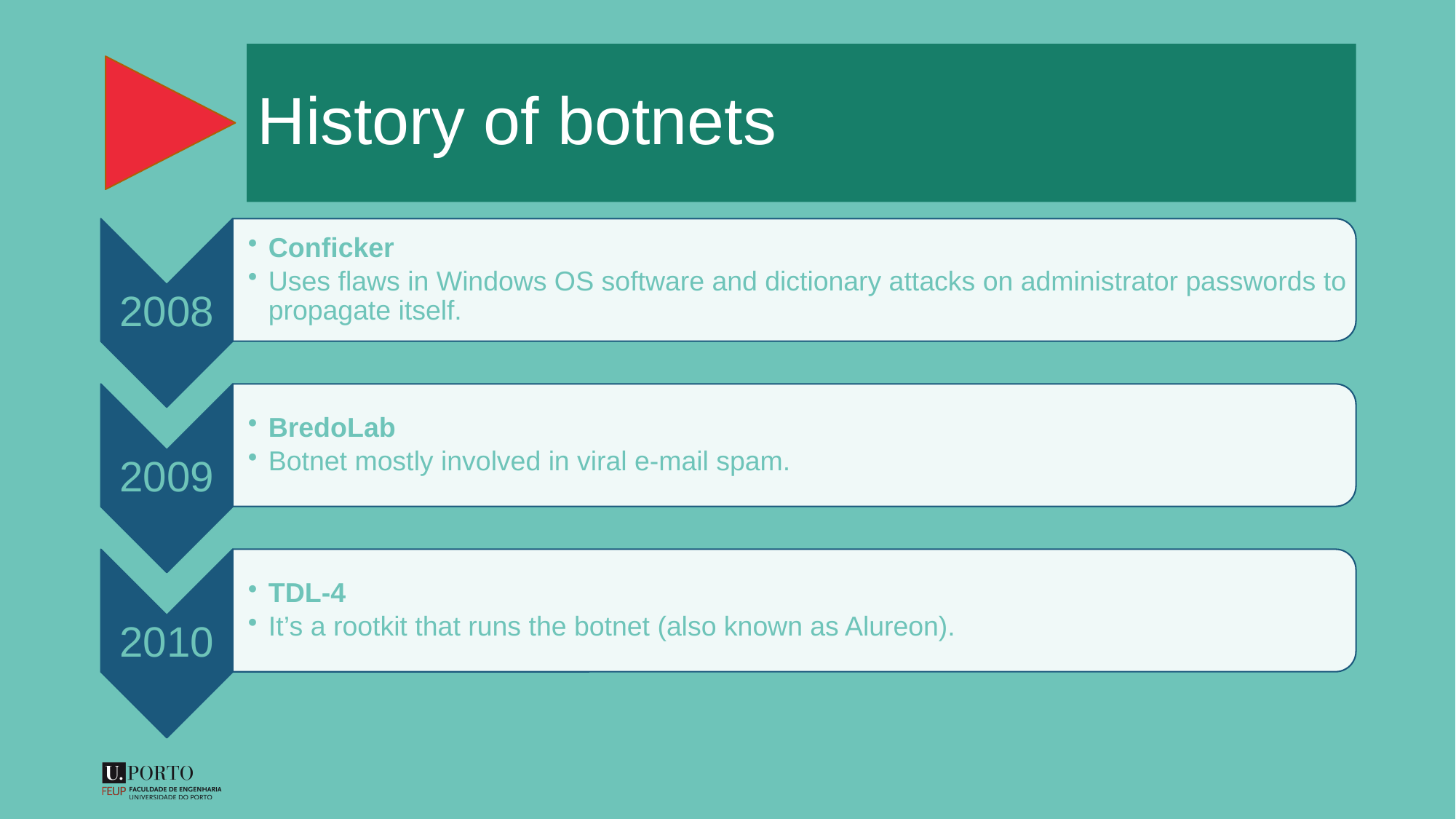

# History of botnets
2008
Conficker
Uses flaws in Windows OS software and dictionary attacks on administrator passwords to propagate itself.
2009
BredoLab
Botnet mostly involved in viral e-mail spam.
2010
TDL-4
It’s a rootkit that runs the botnet (also known as Alureon).